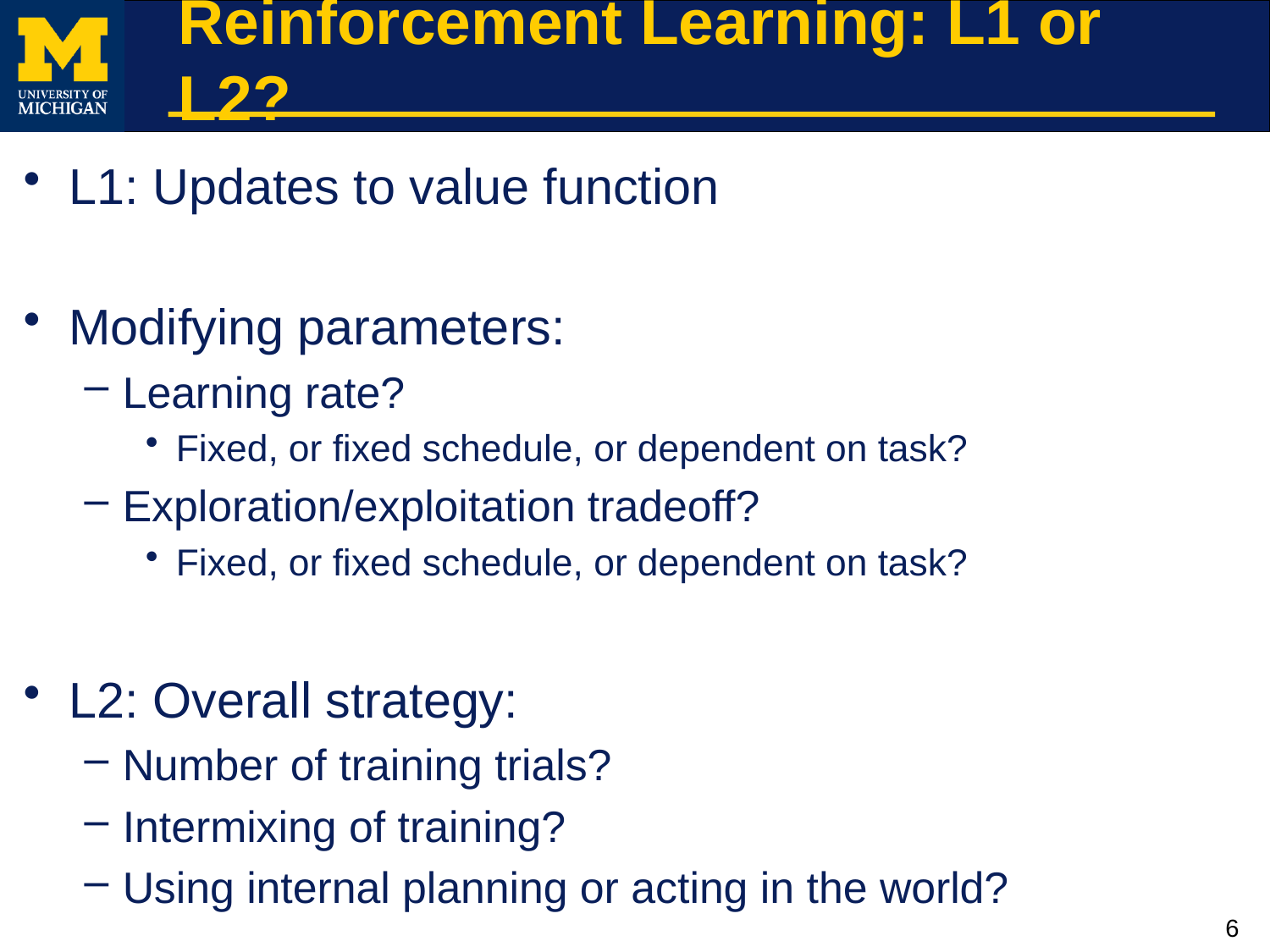

# Reinforcement Learning: L1 or L2?
L1: Updates to value function

Modifying parameters:
Learning rate?
Fixed, or fixed schedule, or dependent on task?
Exploration/exploitation tradeoff?
Fixed, or fixed schedule, or dependent on task?

L2: Overall strategy:
Number of training trials?
Intermixing of training?
Using internal planning or acting in the world?